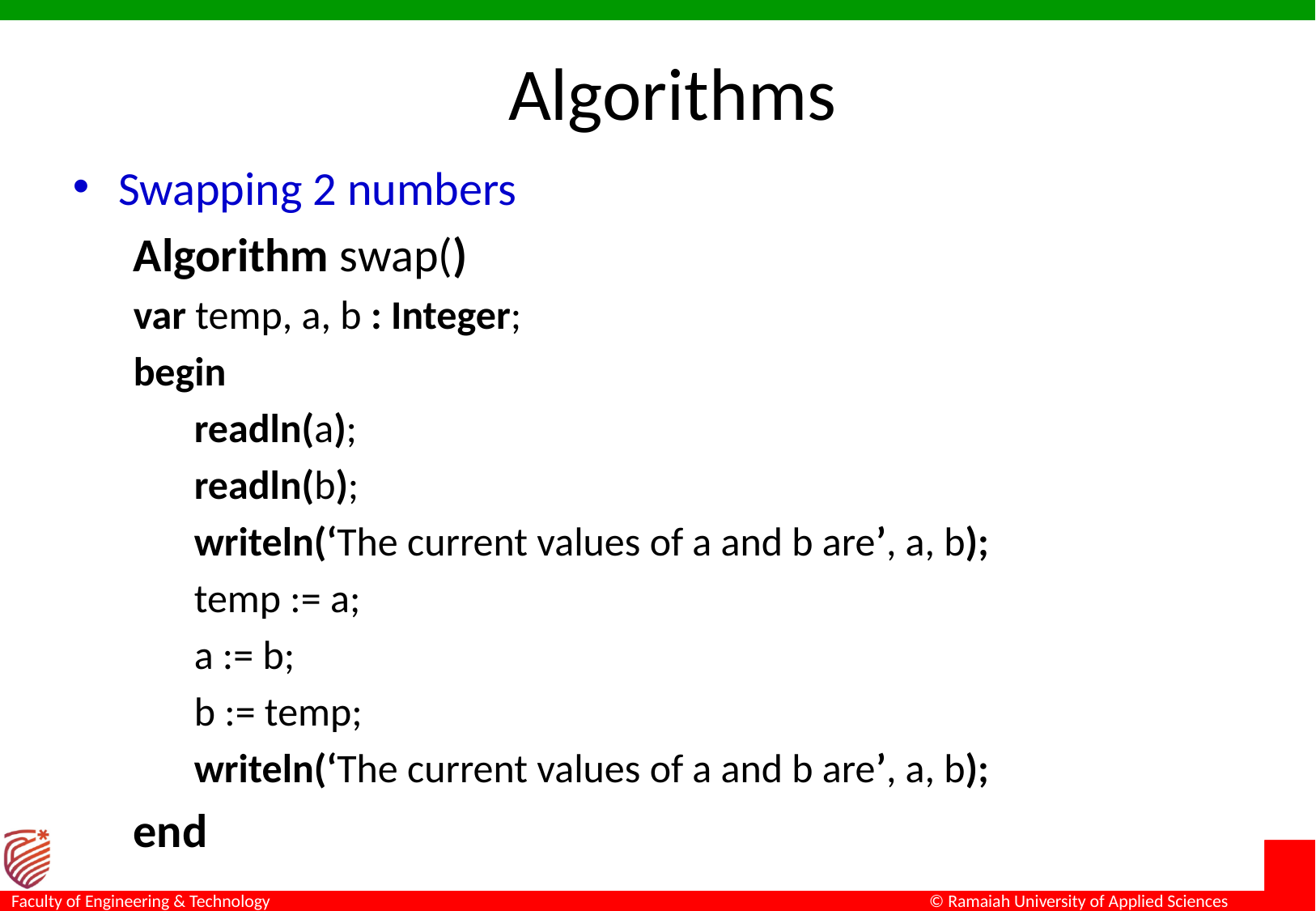

# Algorithms
Swapping 2 numbers
Algorithm swap()
var temp, a, b : Integer;
begin
readln(a);
readln(b);
writeln(‘The current values of a and b are’, a, b);
temp := a;
a := b;
b := temp;
writeln(‘The current values of a and b are’, a, b);
end